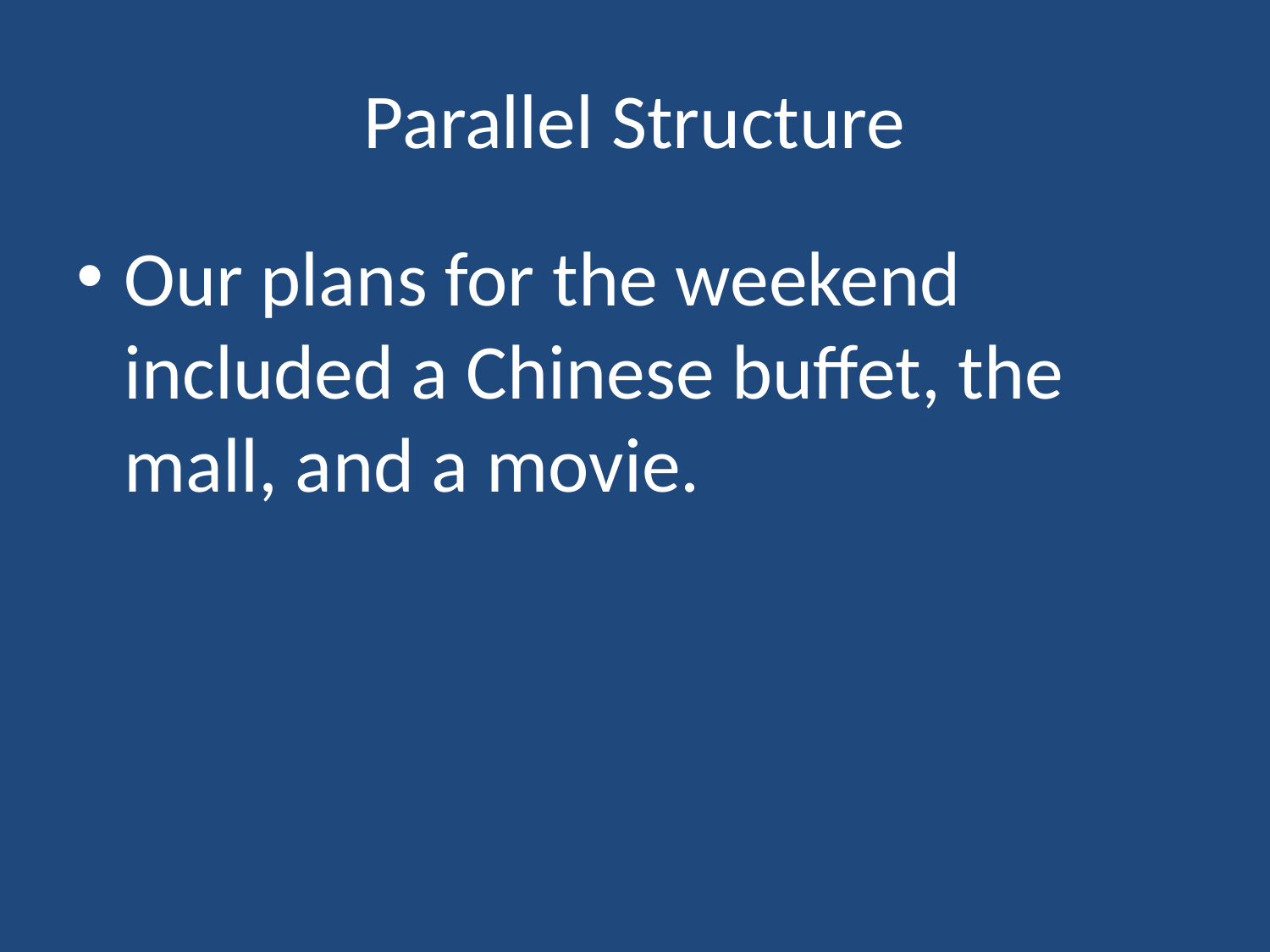

# Parallel Structure
Our plans for the weekend included a Chinese buffet, the mall, and a movie.